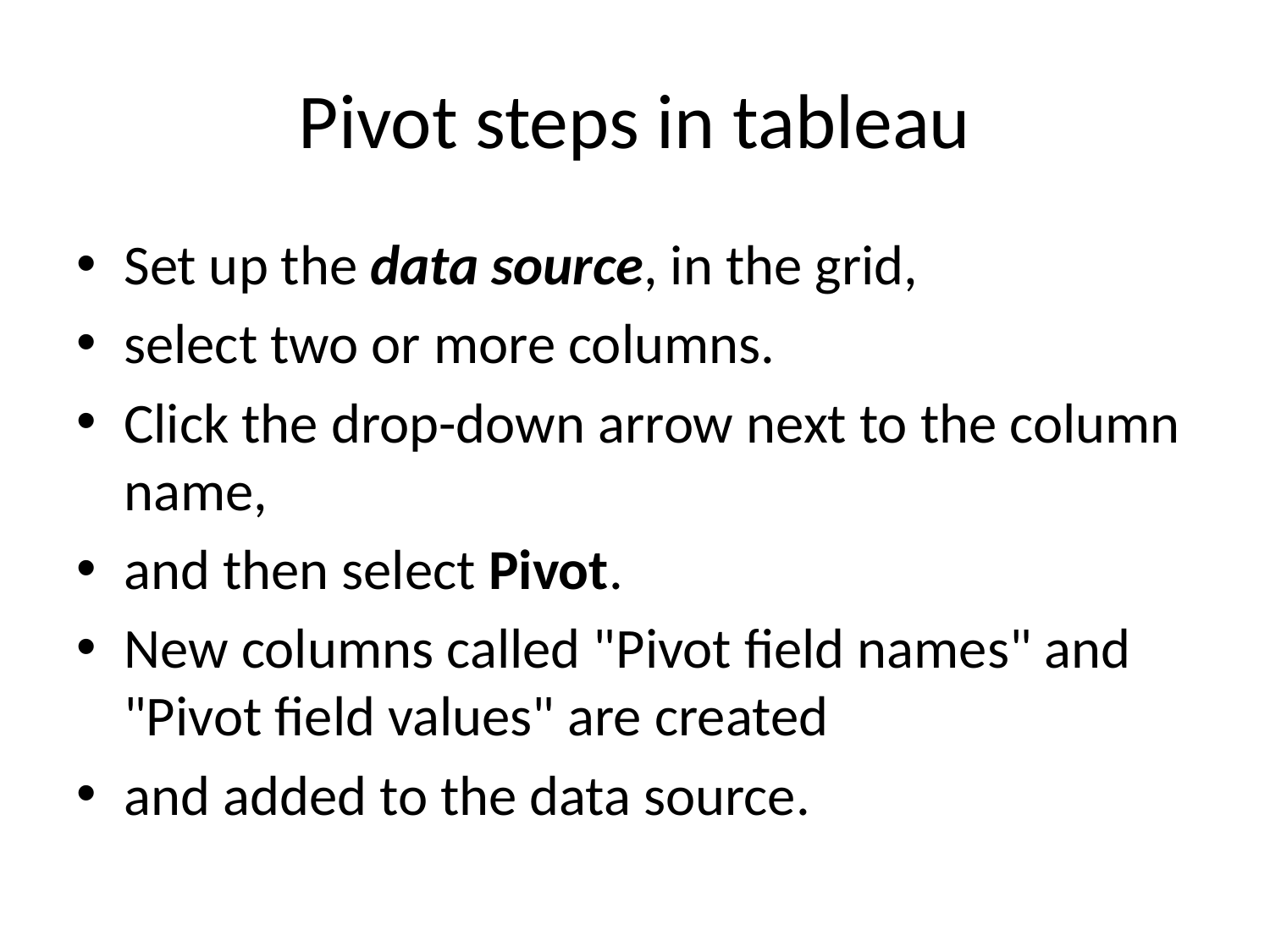

# Pivot steps in tableau
Set up the data source, in the grid,
select two or more columns.
Click the drop-down arrow next to the column name,
and then select Pivot.
New columns called "Pivot field names" and "Pivot field values" are created
and added to the data source.